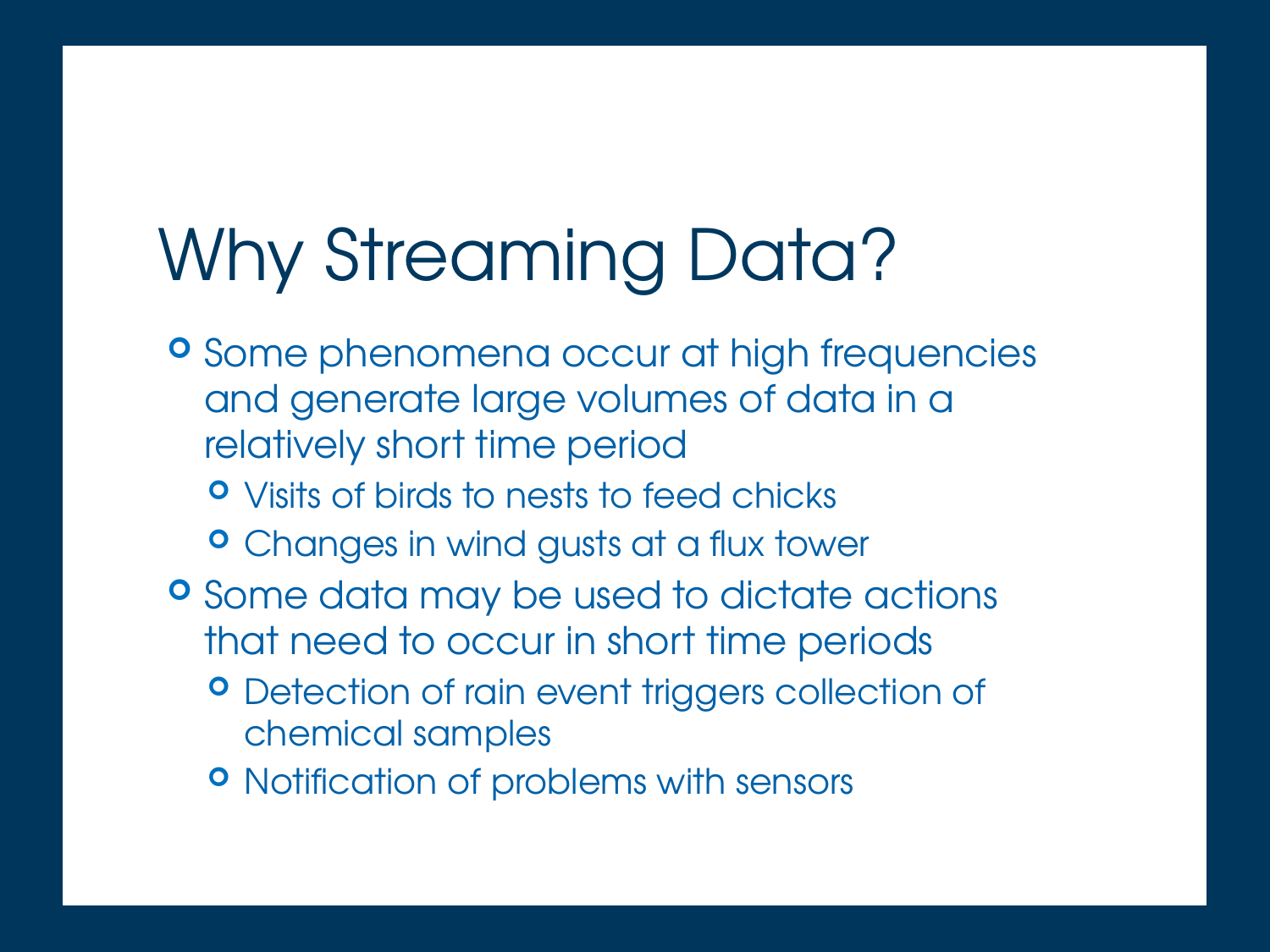

# Why Streaming Data?
Some phenomena occur at high frequencies and generate large volumes of data in a relatively short time period
Visits of birds to nests to feed chicks
Changes in wind gusts at a flux tower
Some data may be used to dictate actions that need to occur in short time periods
Detection of rain event triggers collection of chemical samples
Notification of problems with sensors